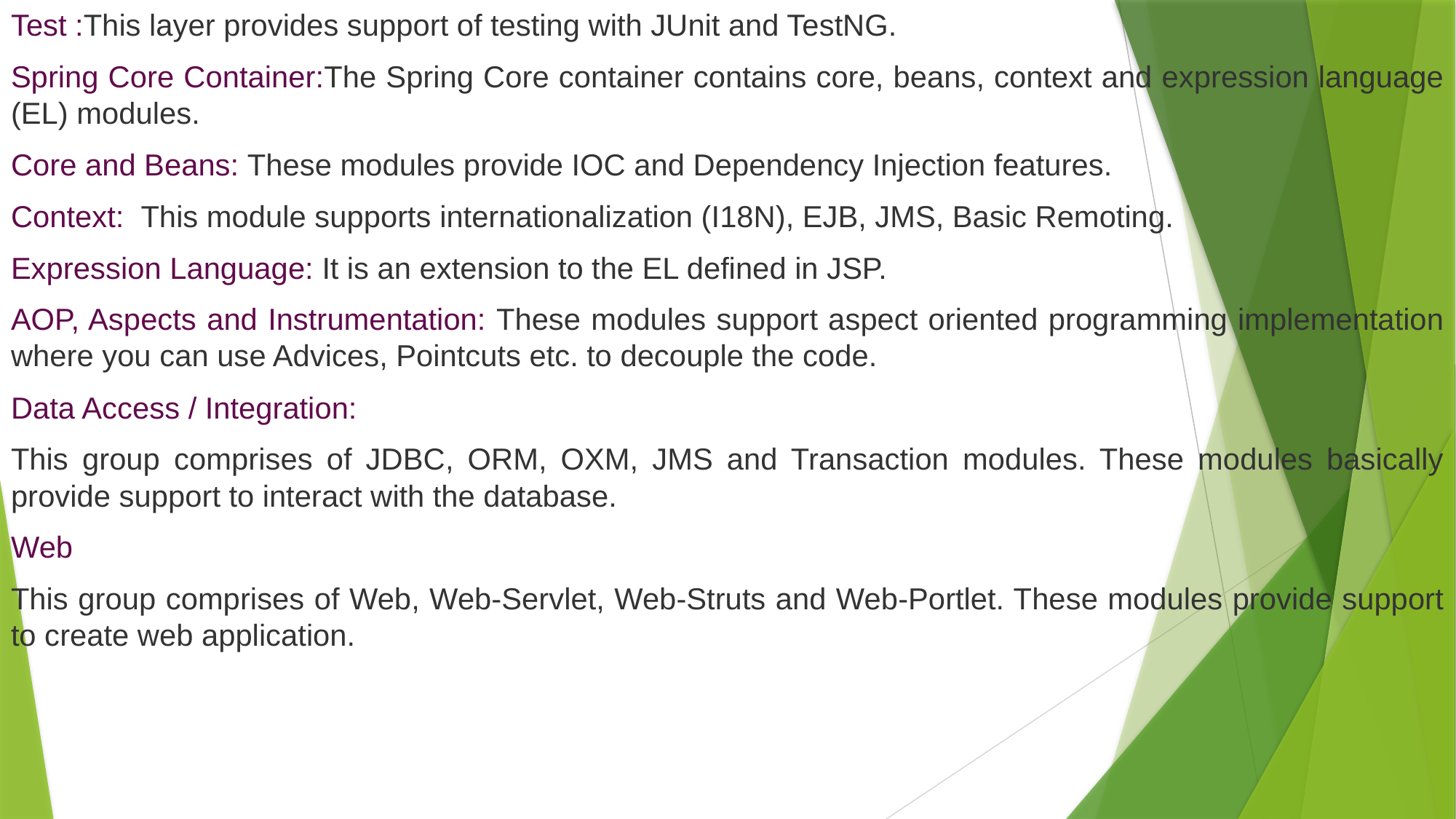

Test :This layer provides support of testing with JUnit and TestNG.
Spring Core Container:The Spring Core container contains core, beans, context and expression language (EL) modules.
Core and Beans: These modules provide IOC and Dependency Injection features.
Context:  This module supports internationalization (I18N), EJB, JMS, Basic Remoting.
Expression Language: It is an extension to the EL defined in JSP.
AOP, Aspects and Instrumentation: These modules support aspect oriented programming implementation where you can use Advices, Pointcuts etc. to decouple the code.
Data Access / Integration:
This group comprises of JDBC, ORM, OXM, JMS and Transaction modules. These modules basically provide support to interact with the database.
Web
This group comprises of Web, Web-Servlet, Web-Struts and Web-Portlet. These modules provide support to create web application.